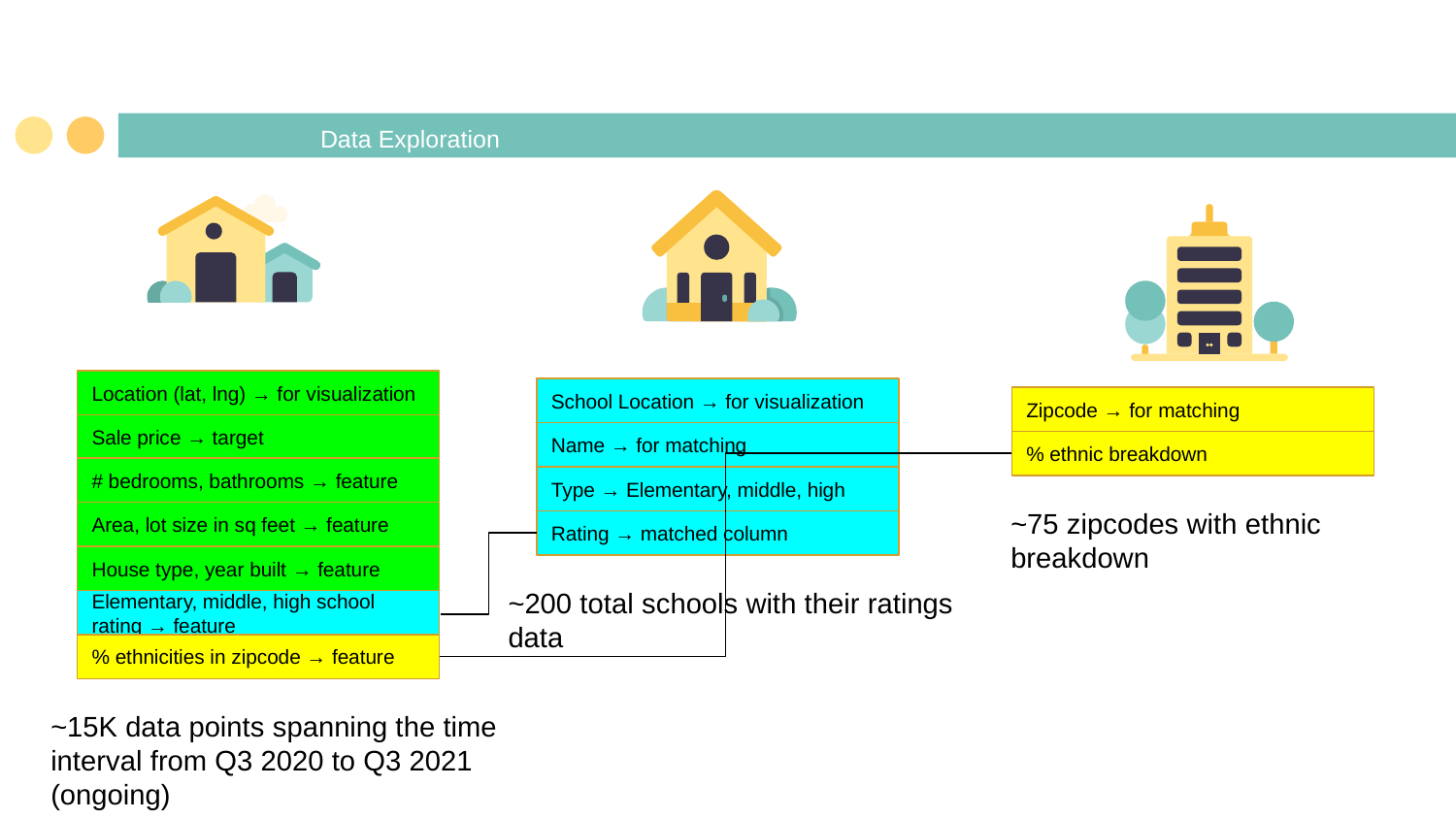

# Data Exploration

Location (lat, lng) → for visualization
School Location → for visualization
Zipcode → for matching
Sale price → target
Name → for matching
% ethnic breakdown
# bedrooms, bathrooms → feature
Type → Elementary, middle, high
~75 zipcodes with ethnic breakdown
Area, lot size in sq feet → feature
Rating → matched column
House type, year built → feature
~200 total schools with their ratings data
Elementary, middle, high school rating → feature
% ethnicities in zipcode → feature
~15K data points spanning the time interval from Q3 2020 to Q3 2021 (ongoing)